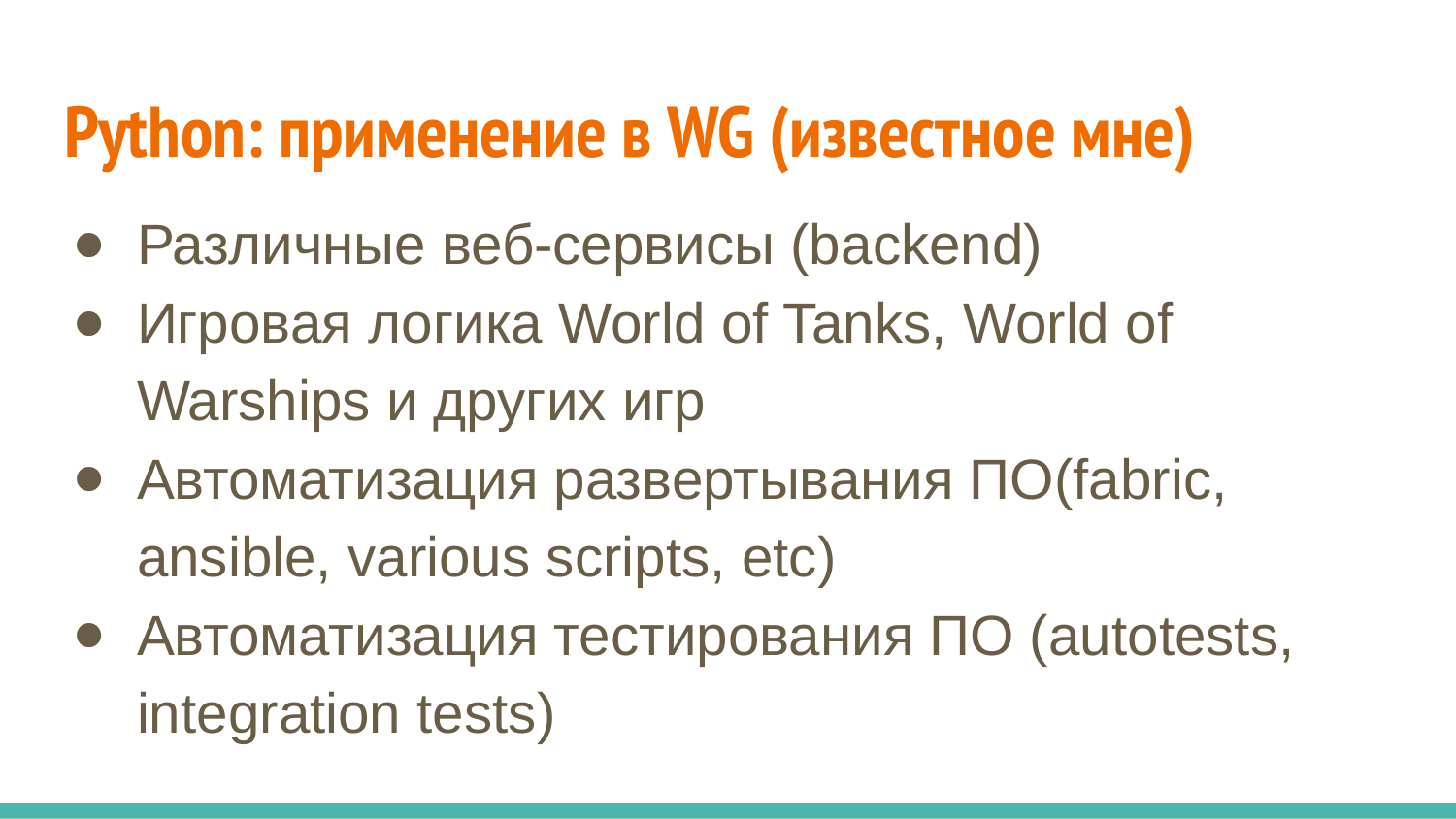

# Python: применение в WG (известное мне)
Различные веб-сервисы (backend)
Игровая логика World of Tanks, World of Warships и других игр
Автоматизация развертывания ПО(fabric, ansible, various scripts, etc)
Автоматизация тестирования ПО (autotests, integration tests)